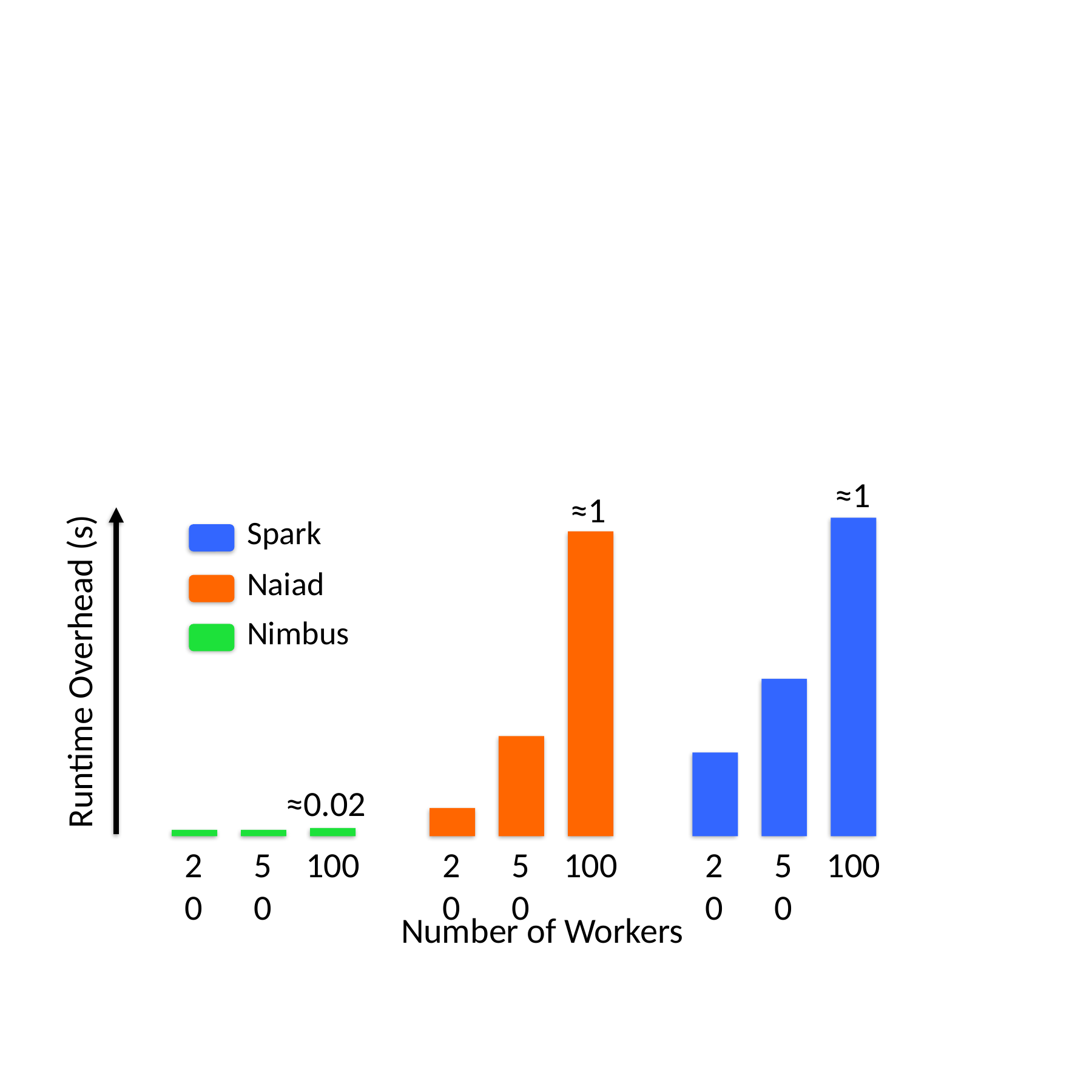

≈1
≈1
Runtime Overhead (s)
Spark

Naiad

Nimbus

20
50
100

20
50
100
≈0.02

20
50
100
Number of Workers